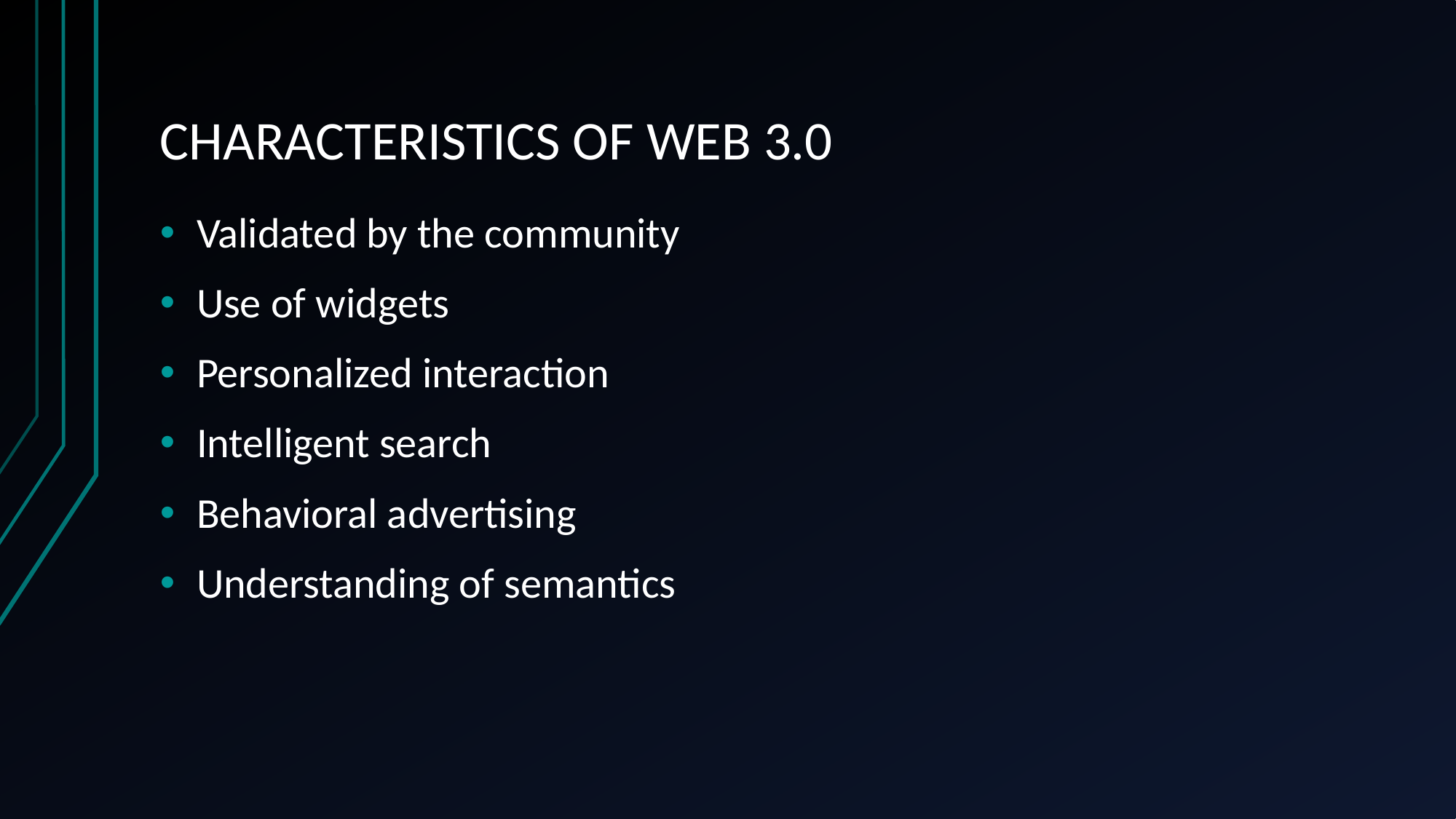

# CHARACTERISTICS OF WEB 3.0
Validated by the community
Use of widgets
Personalized interaction
Intelligent search
Behavioral advertising
Understanding of semantics